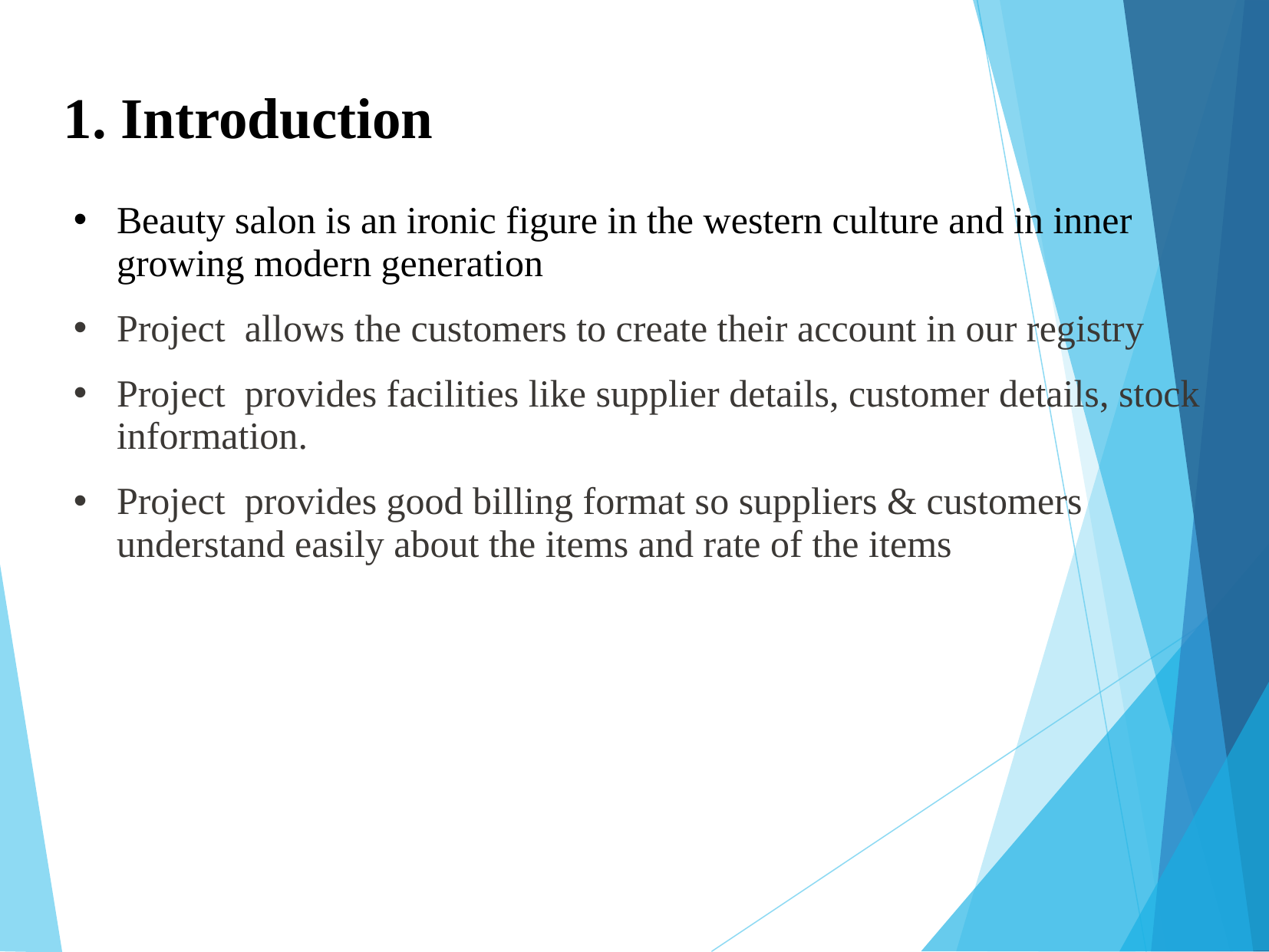

1. Introduction
Beauty salon is an ironic figure in the western culture and in inner growing modern generation
Project  allows the customers to create their account in our registry
Project  provides facilities like supplier details, customer details, stock information.
Project  provides good billing format so suppliers & customers understand easily about the items and rate of the items